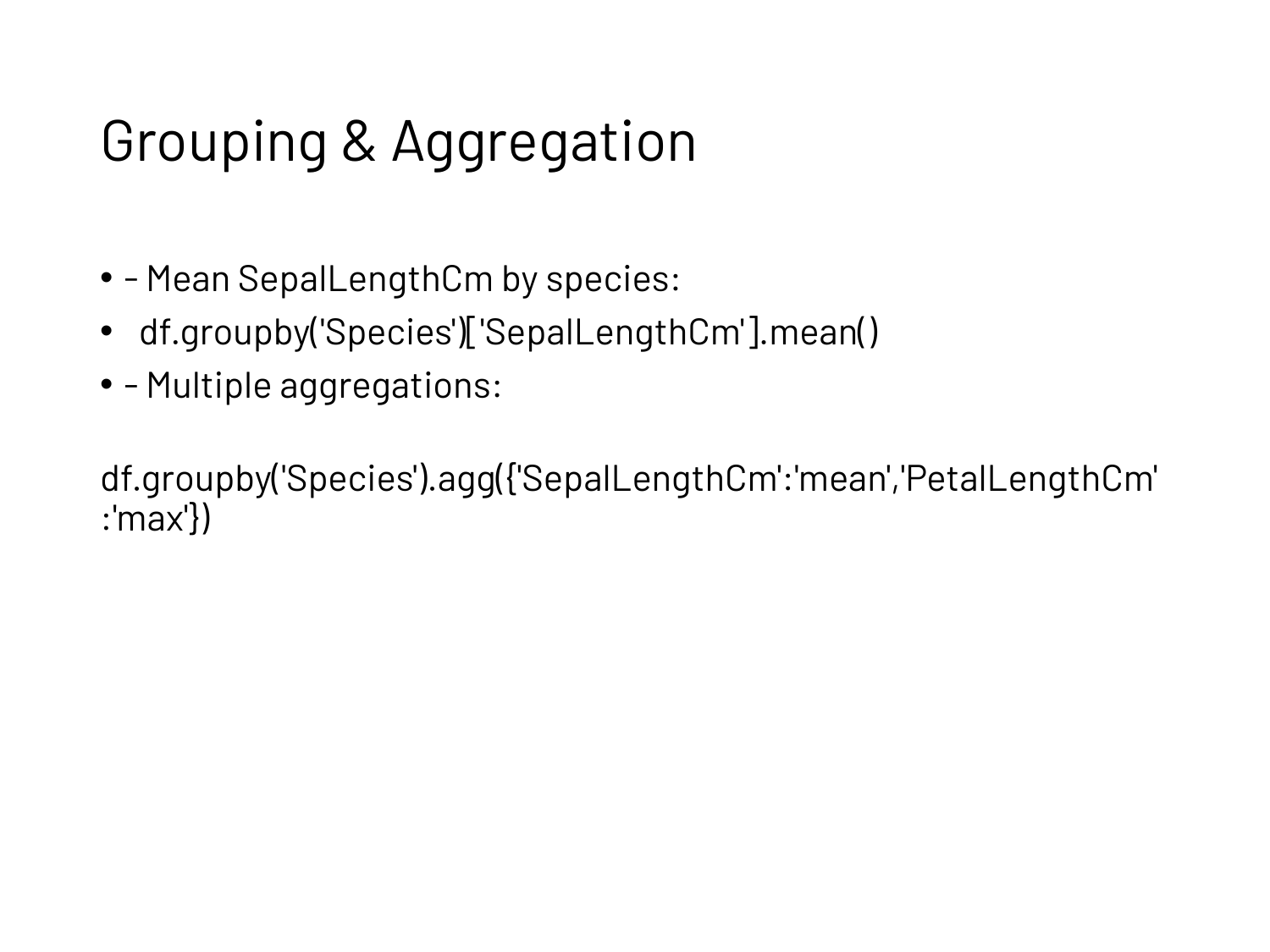

# Grouping & Aggregation
- Mean SepalLengthCm by species:
  df.groupby('Species')['SepalLengthCm'].mean()
- Multiple aggregations:
 df.groupby('Species').agg({'SepalLengthCm':'mean','PetalLengthCm':'max'})